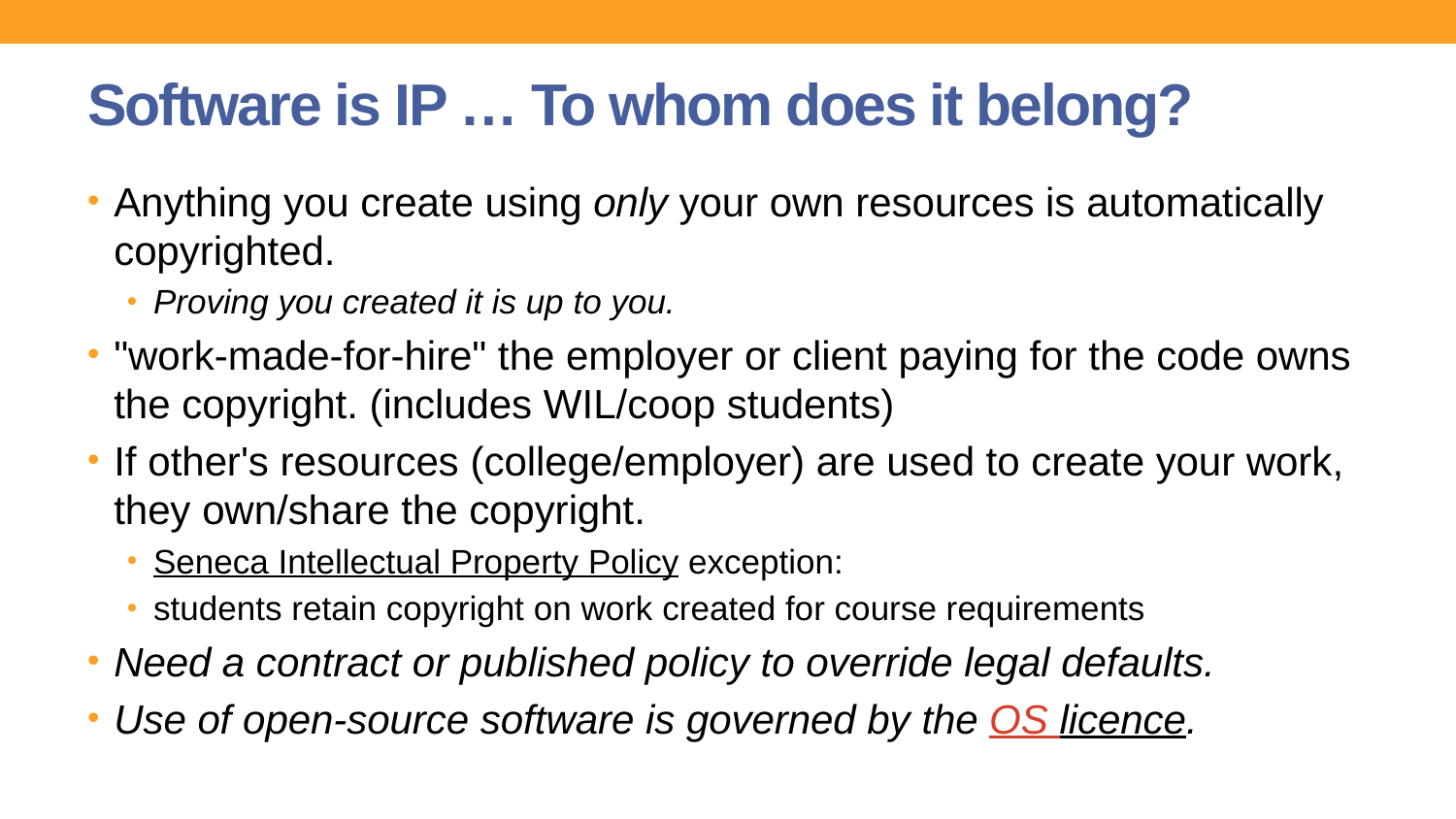

# Software is IP … To whom does it belong?
Anything you create using only your own resources is automatically copyrighted.
Proving you created it is up to you.
"work-made-for-hire" the employer or client paying for the code owns the copyright. (includes WIL/coop students)
If other's resources (college/employer) are used to create your work, they own/share the copyright.
Seneca Intellectual Property Policy exception:
students retain copyright on work created for course requirements
Need a contract or published policy to override legal defaults.
Use of open-source software is governed by the OS licence.